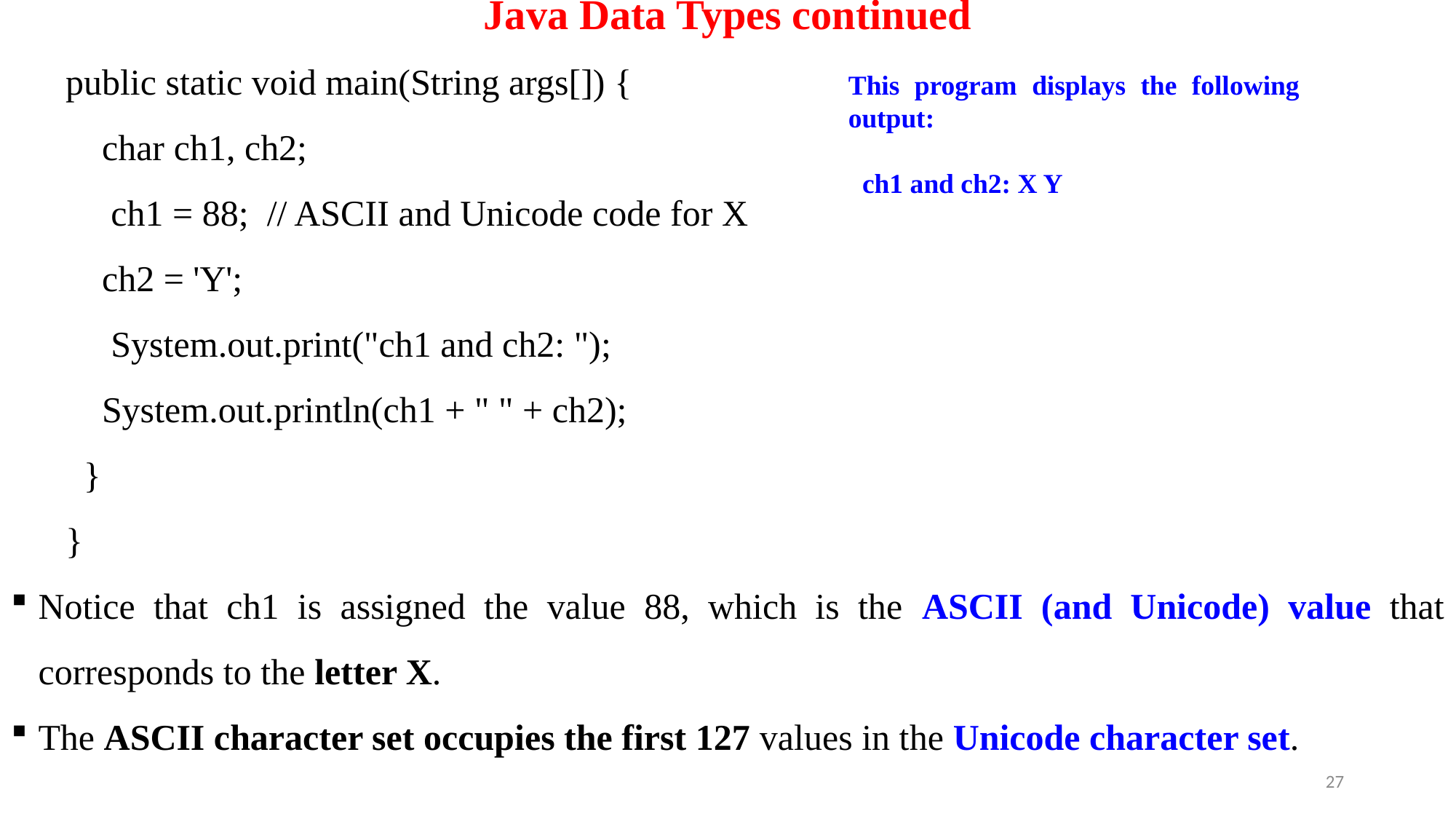

# Java Data Types continued
public static void main(String args[]) {
    char ch1, ch2;
     ch1 = 88;  // ASCII and Unicode code for X
    ch2 = 'Y';
     System.out.print("ch1 and ch2: ");
    System.out.println(ch1 + " " + ch2);
  }
}
Notice that ch1 is assigned the value 88, which is the ASCII (and Unicode) value that corresponds to the letter X.
The ASCII character set occupies the first 127 values in the Unicode character set.

This program displays the following output:

  ch1 and ch2: X Y

27